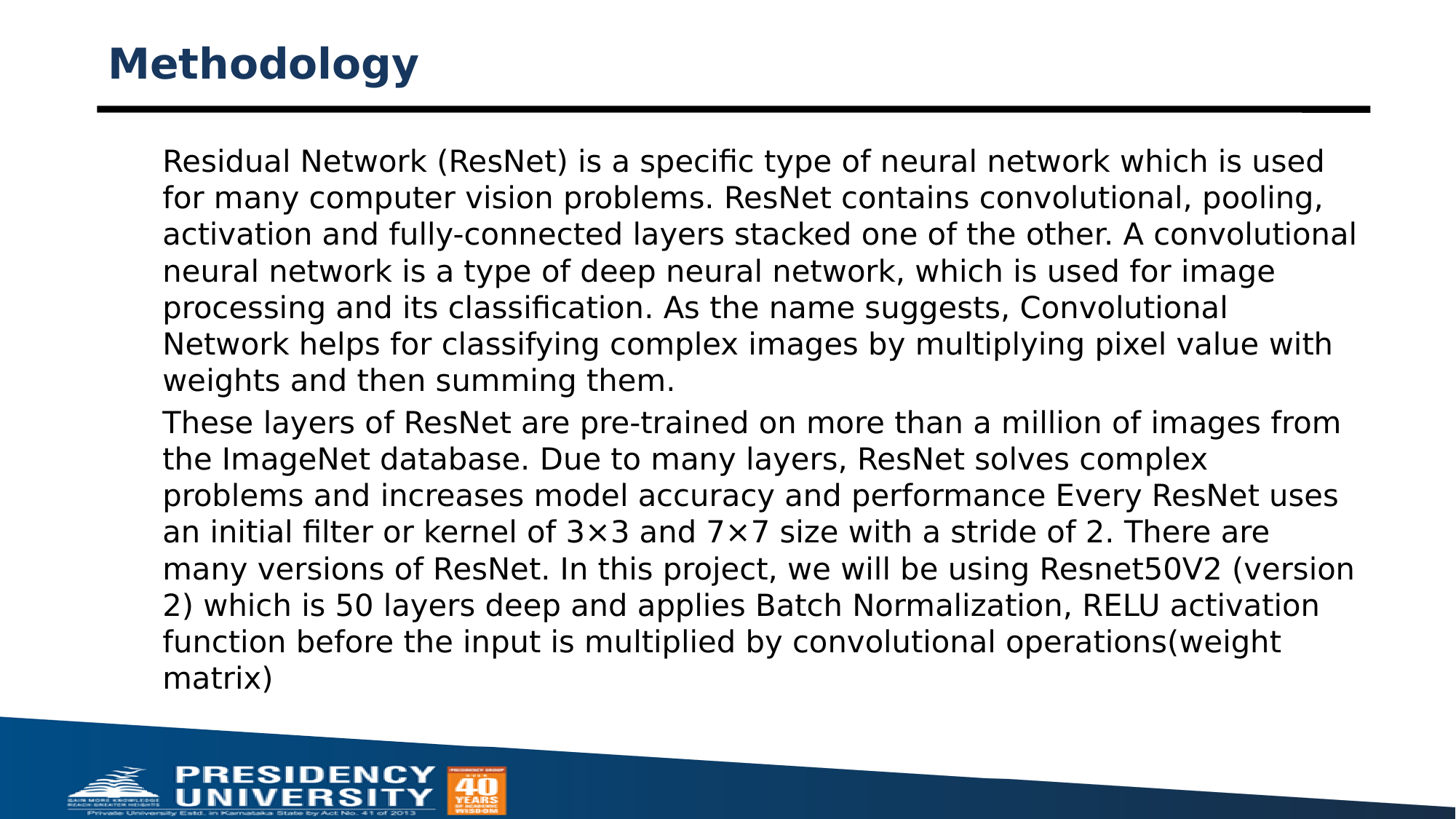

# Methodology
Residual Network (ResNet) is a specific type of neural network which is used for many computer vision problems. ResNet contains convolutional, pooling, activation and fully-connected layers stacked one of the other. A convolutional neural network is a type of deep neural network, which is used for image processing and its classification. As the name suggests, Convolutional Network helps for classifying complex images by multiplying pixel value with weights and then summing them.
These layers of ResNet are pre-trained on more than a million of images from the ImageNet database. Due to many layers, ResNet solves complex problems and increases model accuracy and performance Every ResNet uses an initial filter or kernel of 3×3 and 7×7 size with a stride of 2. There are many versions of ResNet. In this project, we will be using Resnet50V2 (version 2) which is 50 layers deep and applies Batch Normalization, RELU activation function before the input is multiplied by convolutional operations(weight matrix)